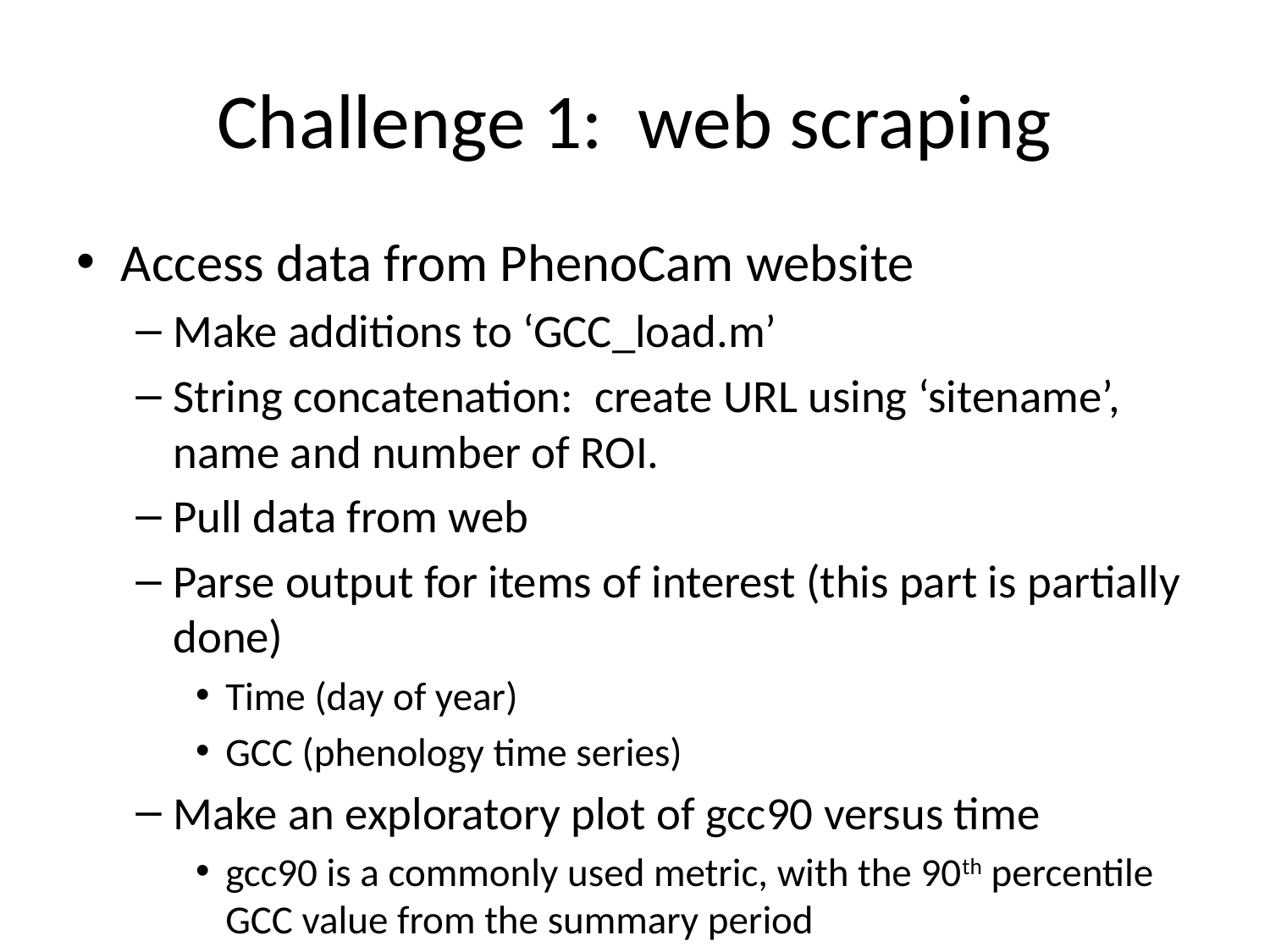

# Challenge 1:  web scraping
Access data from PhenoCam website
Make additions to ‘GCC_load.m’
String concatenation:  create URL using ‘sitename’, name and number of ROI.
Pull data from web
Parse output for items of interest (this part is partially done)
Time (day of year)
GCC (phenology time series)
Make an exploratory plot of gcc90 versus time
gcc90 is a commonly used metric, with the 90th percentile GCC value from the summary period